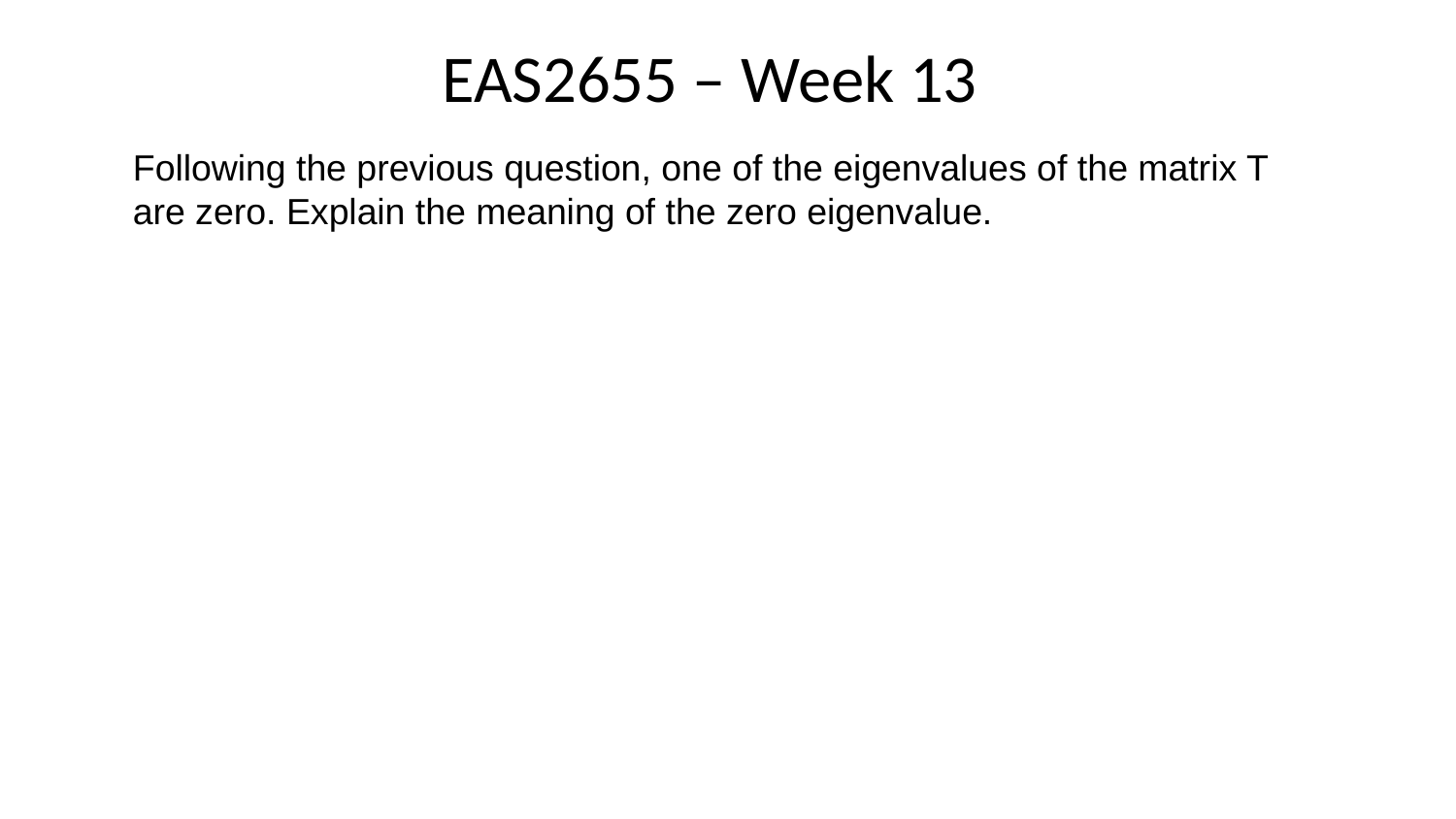

EAS2655 – Week 13
Following the previous question, one of the eigenvalues of the matrix T
are zero. Explain the meaning of the zero eigenvalue.